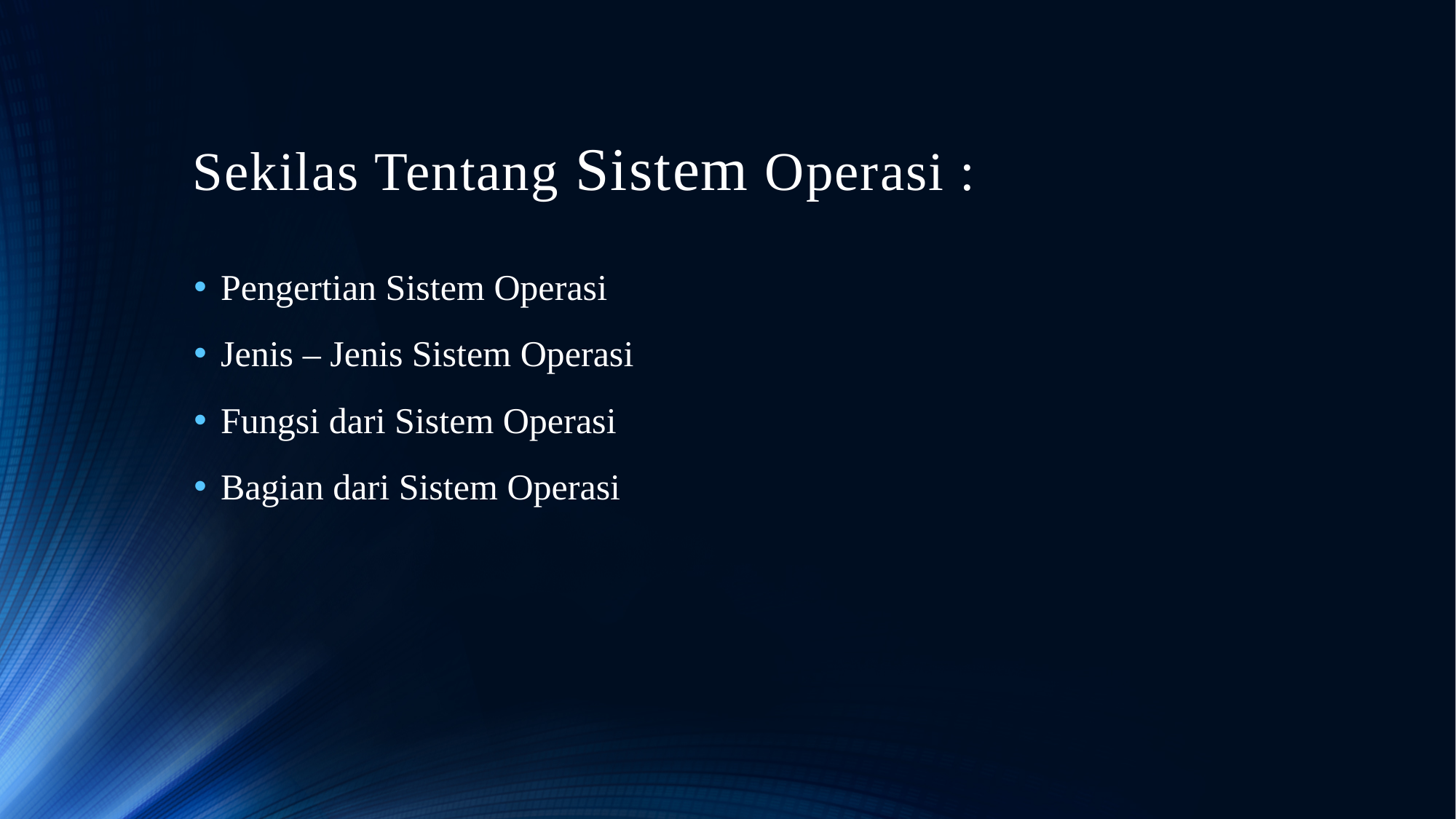

# Sekilas Tentang Sistem Operasi :
Pengertian Sistem Operasi
Jenis – Jenis Sistem Operasi
Fungsi dari Sistem Operasi
Bagian dari Sistem Operasi